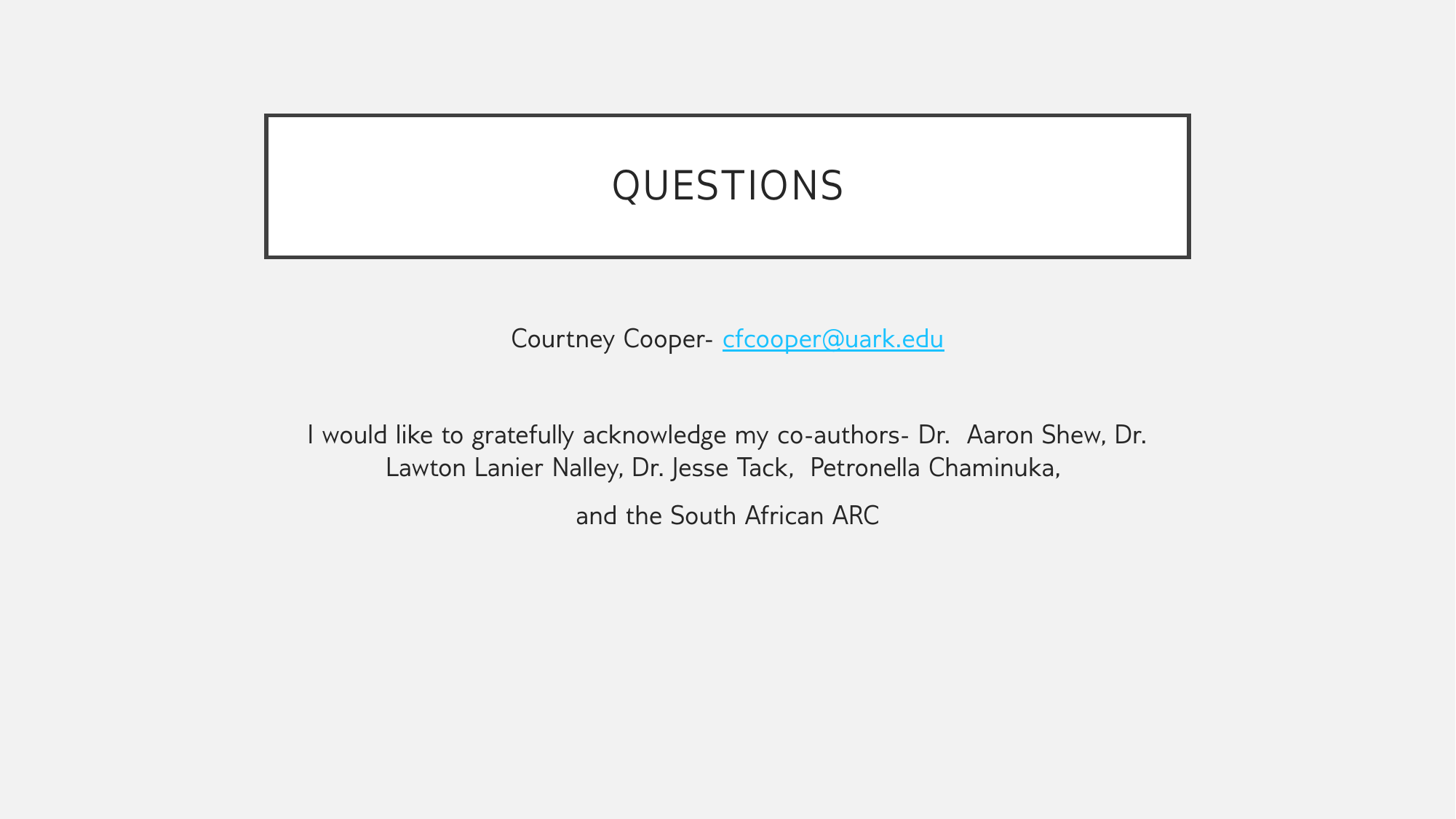

# Questions
Courtney Cooper- cfcooper@uark.edu

I would like to gratefully acknowledge my co-authors- Dr.  Aaron Shew, Dr. Lawton Lanier Nalley, Dr. Jesse Tack,  Petronella Chaminuka,
and the South African ARC